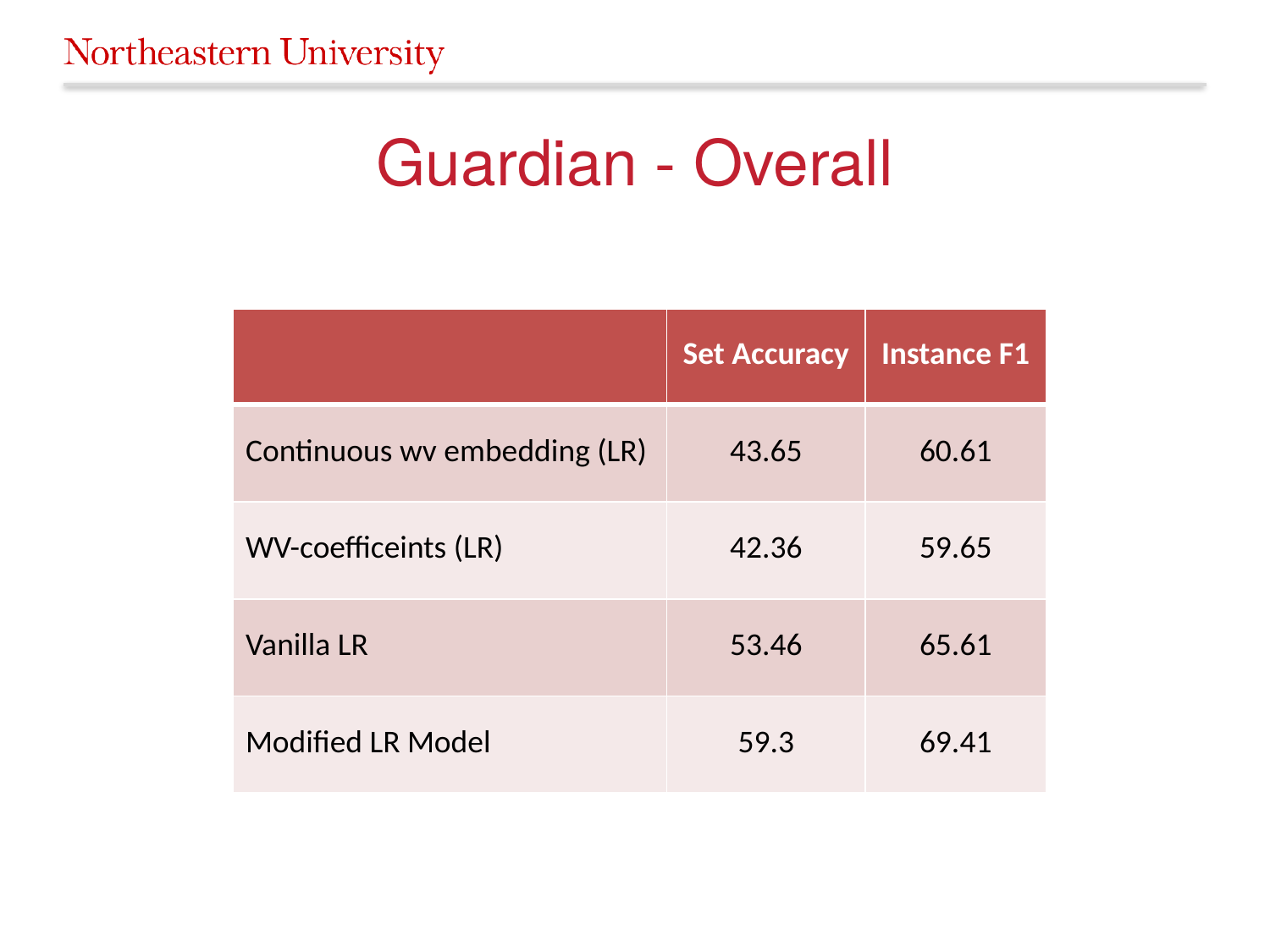

# Guardian - Overall
|  | Set Accuracy | Instance F1 |
| --- | --- | --- |
| Continuous wv embedding (LR) | 43.65 | 60.61 |
| WV-coefficeints (LR) | 42.36 | 59.65 |
| Vanilla LR | 53.46 | 65.61 |
| Modified LR Model | 59.3 | 69.41 |